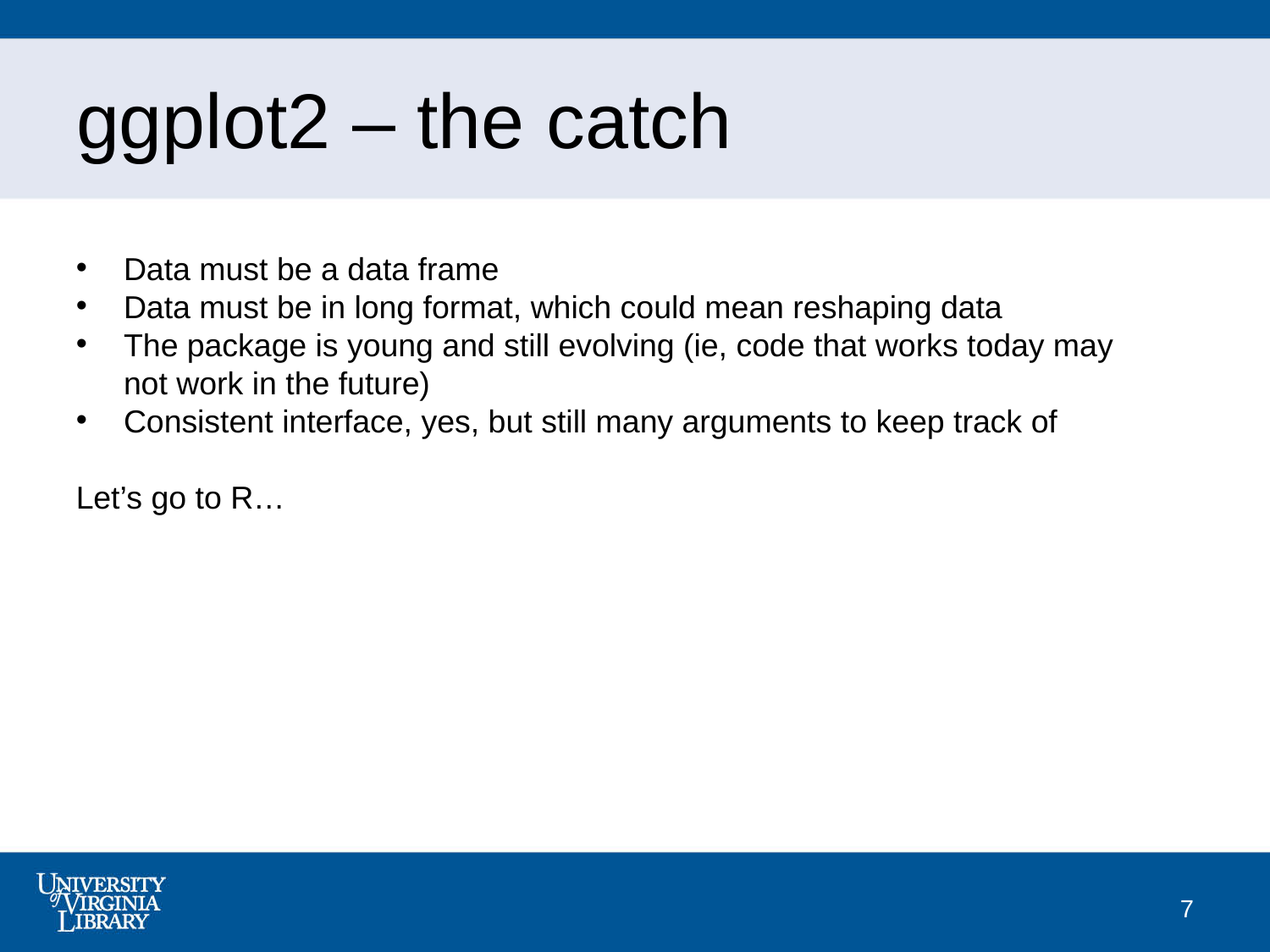

ggplot2 – the catch
Data must be a data frame
Data must be in long format, which could mean reshaping data
The package is young and still evolving (ie, code that works today may not work in the future)
Consistent interface, yes, but still many arguments to keep track of

Let’s go to R…